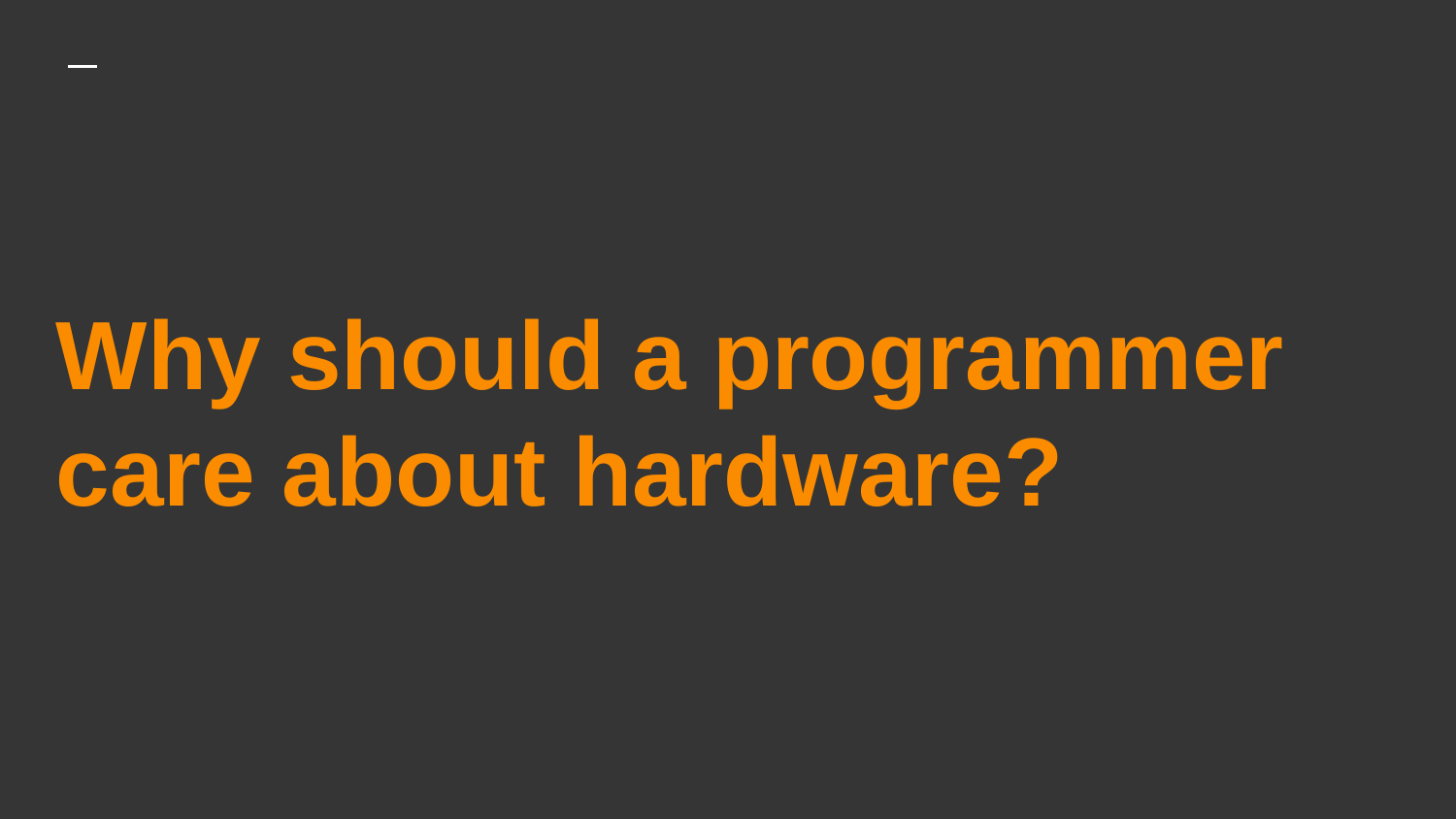

# Why should a programmer care about hardware?